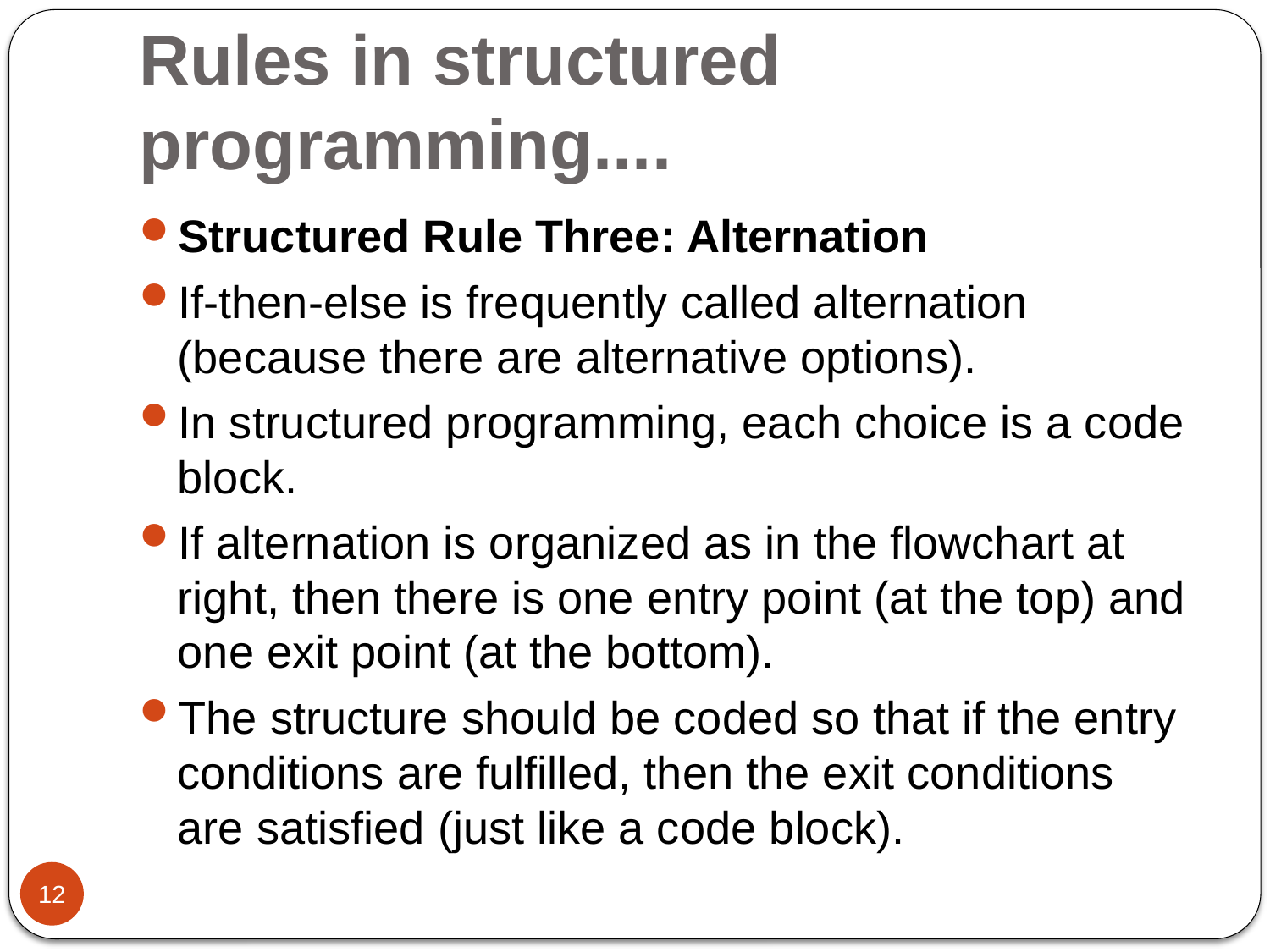

# Rules in structured programming....
Structured Rule Three: Alternation
If-then-else is frequently called alternation (because there are alternative options).
In structured programming, each choice is a code block.
If alternation is organized as in the flowchart at right, then there is one entry point (at the top) and one exit point (at the bottom).
The structure should be coded so that if the entry conditions are fulfilled, then the exit conditions are satisfied (just like a code block).

12